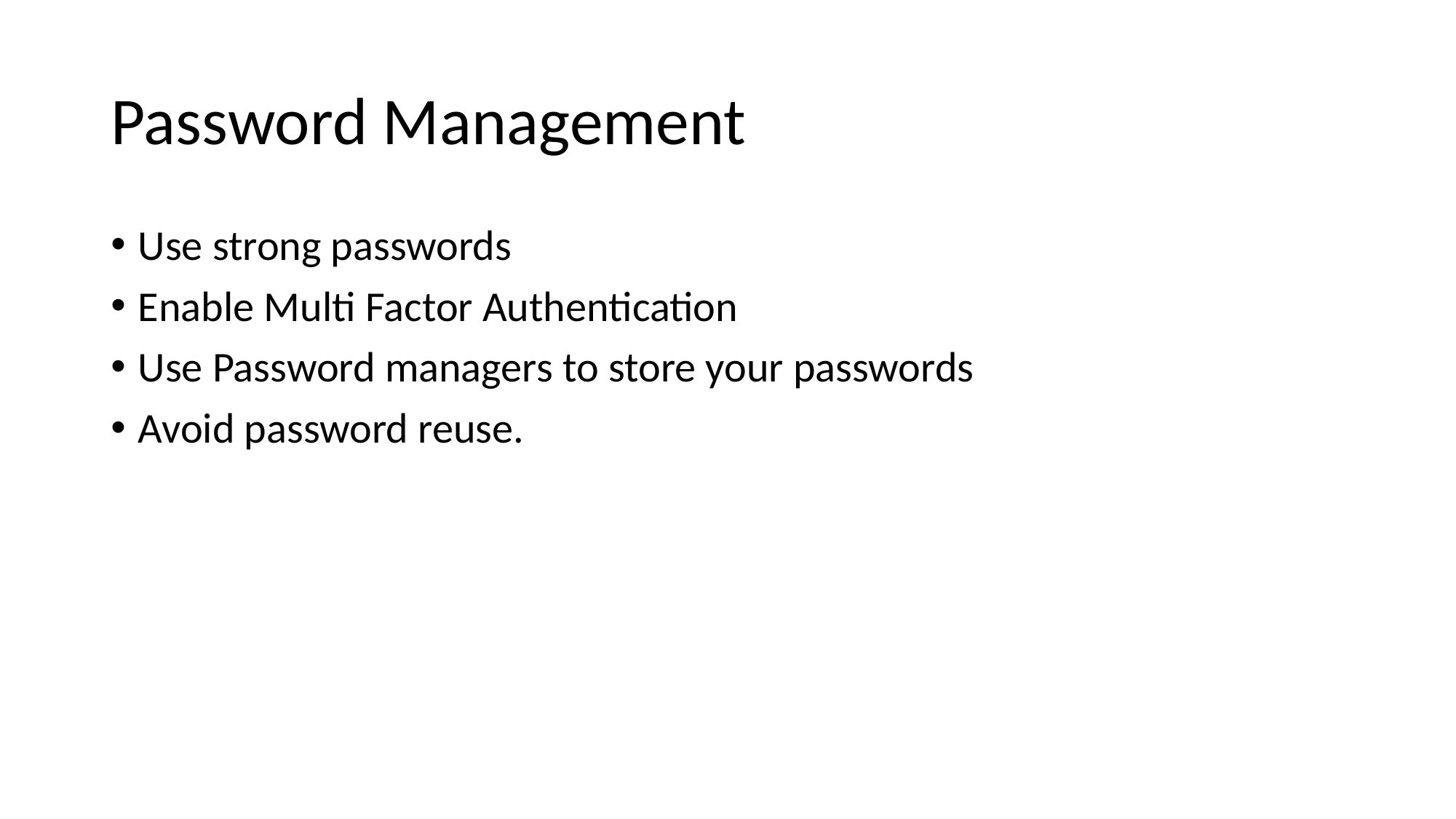

# Password Management
Use strong passwords
Enable Multi Factor Authentication
Use Password managers to store your passwords
Avoid password reuse.